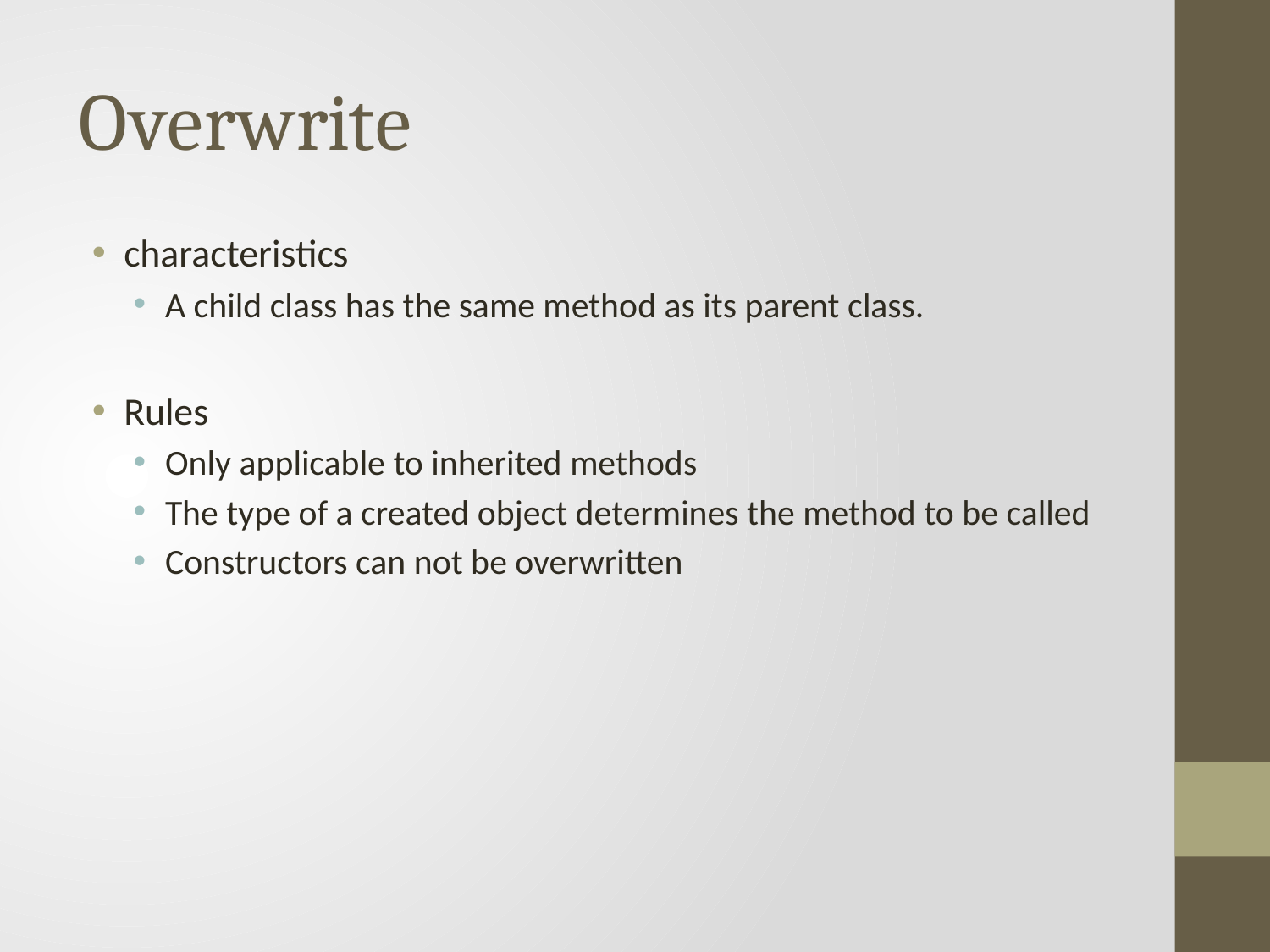

# Overwrite
characteristics
A child class has the same method as its parent class.

Rules
Only applicable to inherited methods
The type of a created object determines the method to be called
Constructors can not be overwritten